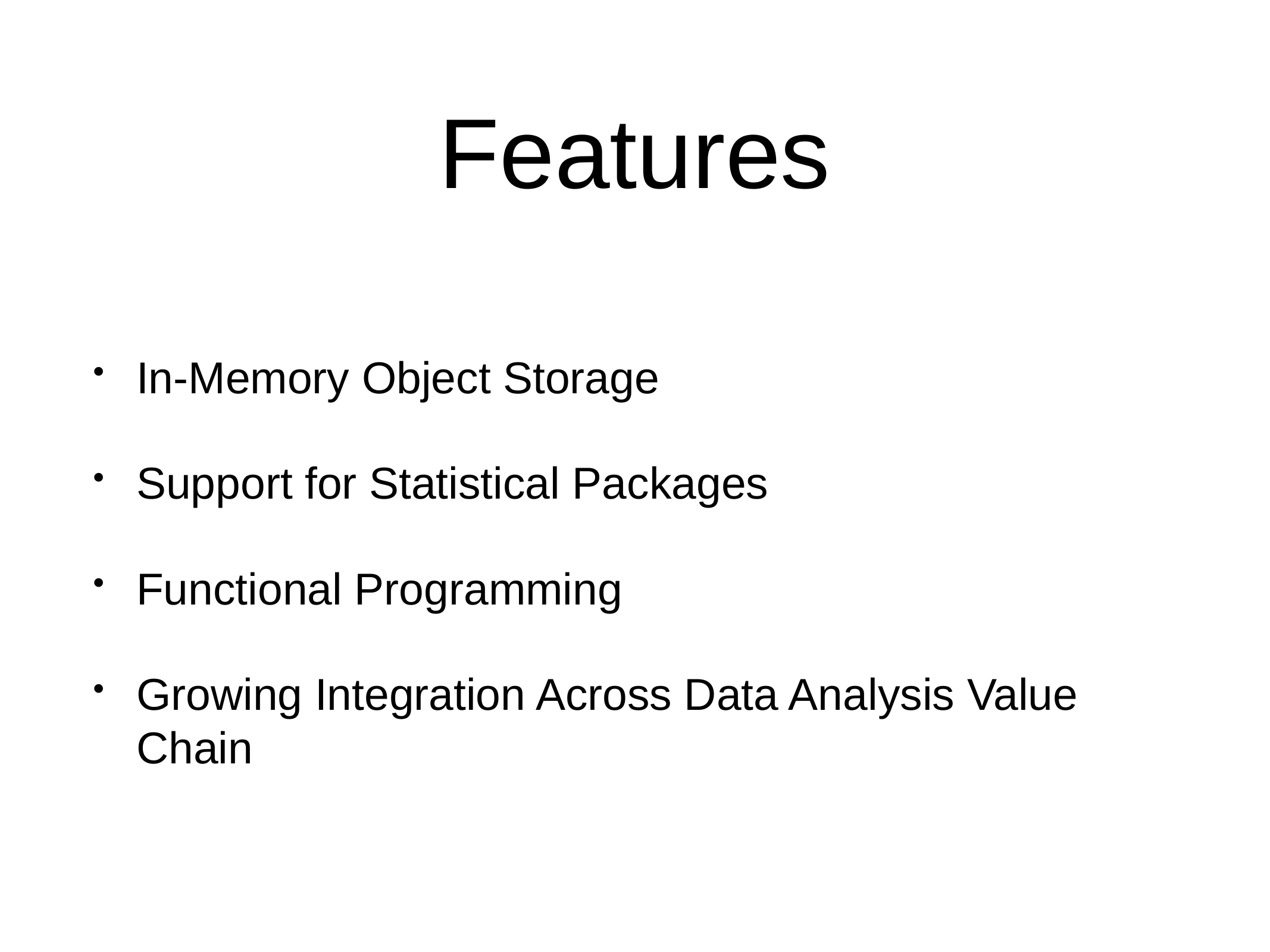

# Features
In-Memory Object Storage
Support for Statistical Packages
Functional Programming
Growing Integration Across Data Analysis Value Chain